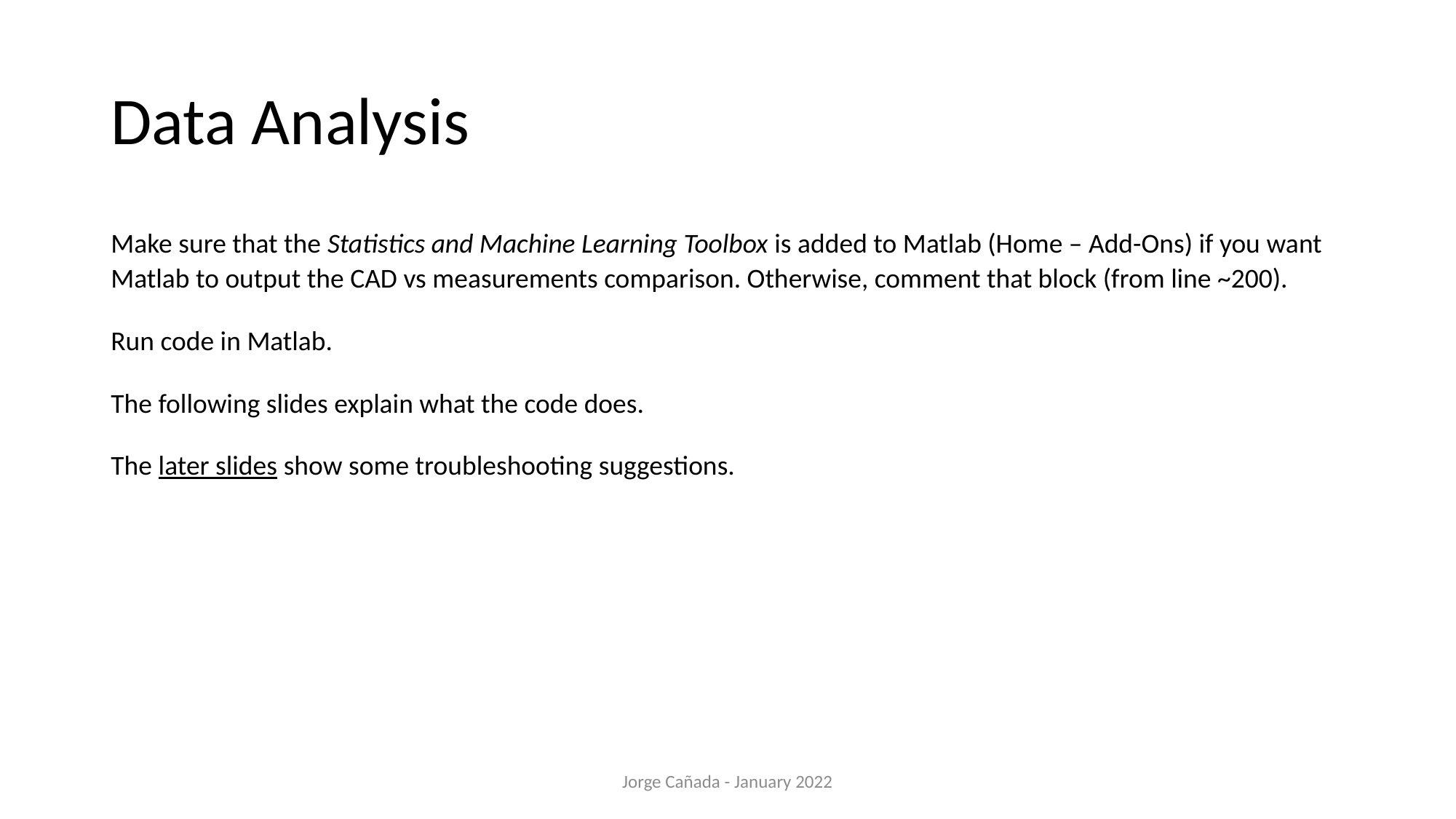

# Data Analysis
Make sure that the Statistics and Machine Learning Toolbox is added to Matlab (Home – Add-Ons) if you want Matlab to output the CAD vs measurements comparison. Otherwise, comment that block (from line ~200).
Run code in Matlab.
The following slides explain what the code does.
The later slides show some troubleshooting suggestions.
Jorge Cañada - January 2022